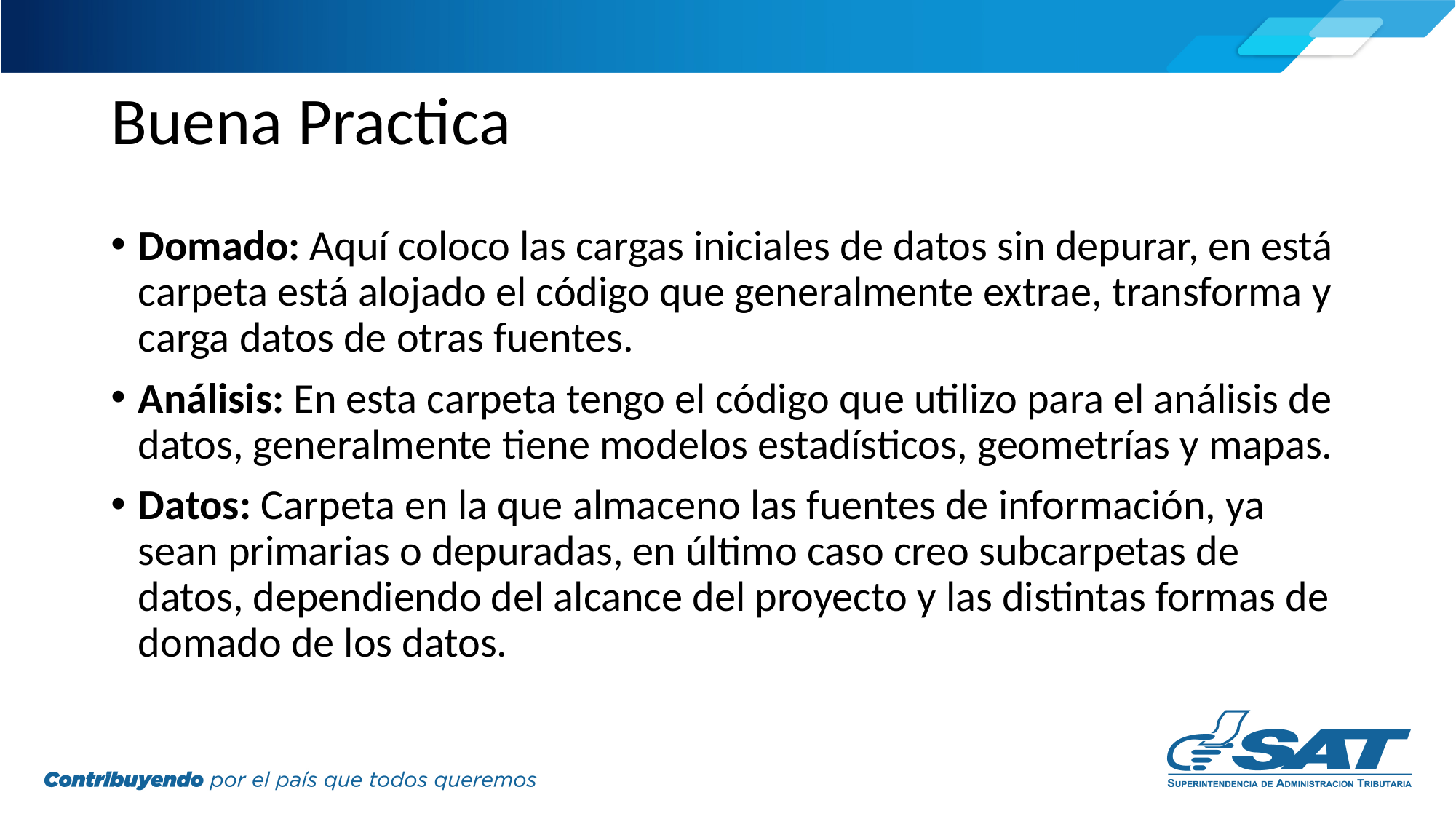

# Buena Practica
Domado: Aquí coloco las cargas iniciales de datos sin depurar, en está carpeta está alojado el código que generalmente extrae, transforma y carga datos de otras fuentes.
Análisis: En esta carpeta tengo el código que utilizo para el análisis de datos, generalmente tiene modelos estadísticos, geometrías y mapas.
Datos: Carpeta en la que almaceno las fuentes de información, ya sean primarias o depuradas, en último caso creo subcarpetas de datos, dependiendo del alcance del proyecto y las distintas formas de domado de los datos.